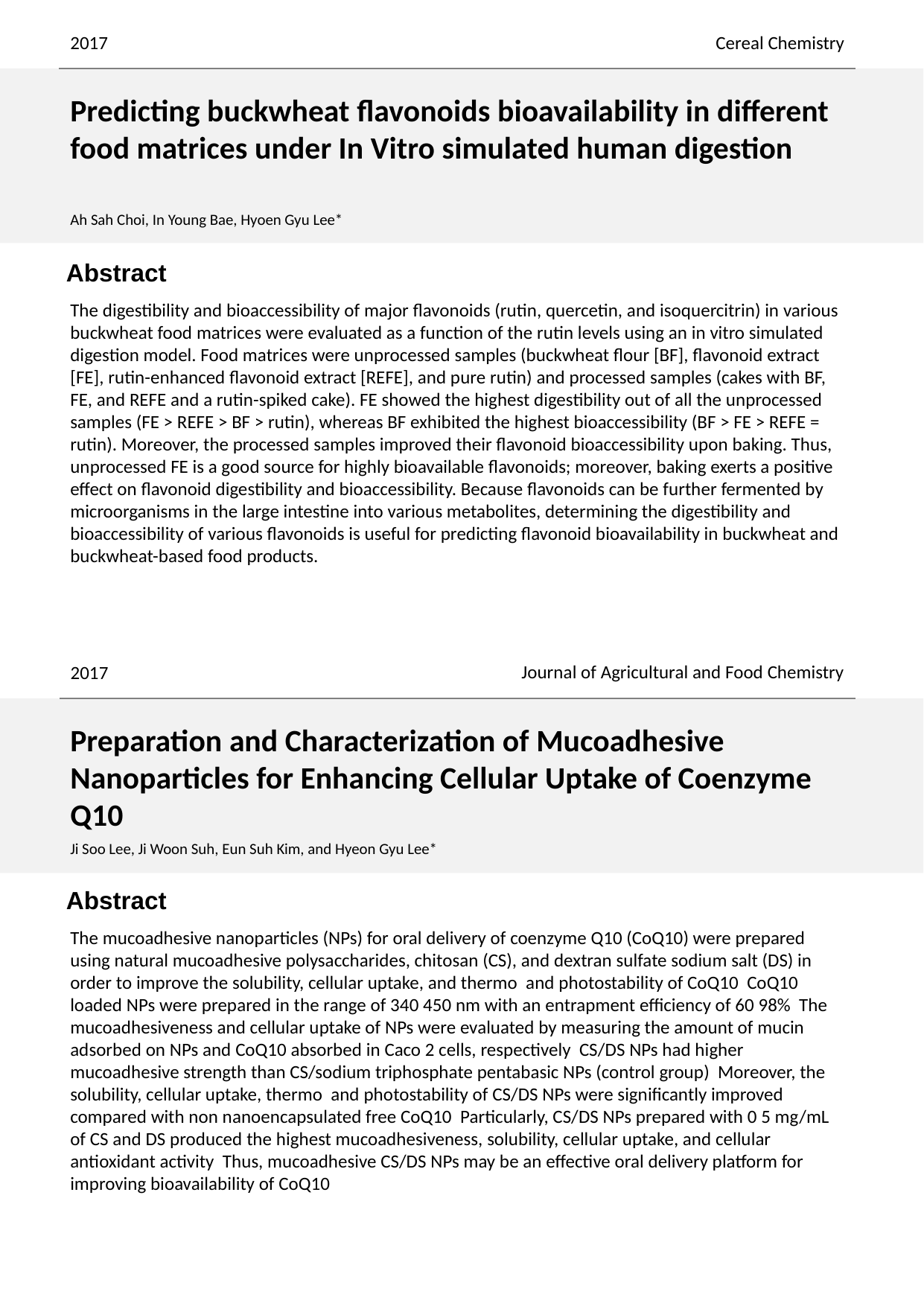

2017
Cereal Chemistry
Predicting buckwheat flavonoids bioavailability in different food matrices under In Vitro simulated human digestion
Ah Sah Choi, In Young Bae, Hyoen Gyu Lee*
The digestibility and bioaccessibility of major flavonoids (rutin, quercetin, and isoquercitrin) in various buckwheat food matrices were evaluated as a function of the rutin levels using an in vitro simulated digestion model. Food matrices were unprocessed samples (buckwheat flour [BF], flavonoid extract [FE], rutin-enhanced flavonoid extract [REFE], and pure rutin) and processed samples (cakes with BF, FE, and REFE and a rutin-spiked cake). FE showed the highest digestibility out of all the unprocessed samples (FE > REFE > BF > rutin), whereas BF exhibited the highest bioaccessibility (BF > FE > REFE = rutin). Moreover, the processed samples improved their flavonoid bioaccessibility upon baking. Thus, unprocessed FE is a good source for highly bioavailable flavonoids; moreover, baking exerts a positive effect on flavonoid digestibility and bioaccessibility. Because flavonoids can be further fermented by microorganisms in the large intestine into various metabolites, determining the digestibility and bioaccessibility of various flavonoids is useful for predicting flavonoid bioavailability in buckwheat and buckwheat-based food products.
Journal of Agricultural and Food Chemistry
2017
Preparation and Characterization of Mucoadhesive Nanoparticles for Enhancing Cellular Uptake of Coenzyme Q10
Ji Soo Lee, Ji Woon Suh, Eun Suh Kim, and Hyeon Gyu Lee*
The mucoadhesive nanoparticles (NPs) for oral delivery of coenzyme Q10 (CoQ10) were prepared using natural mucoadhesive polysaccharides, chitosan (CS), and dextran sulfate sodium salt (DS) in order to improve the solubility, cellular uptake, and thermo  and photostability of CoQ10  CoQ10 loaded NPs were prepared in the range of 340 450 nm with an entrapment efficiency of 60 98%  The mucoadhesiveness and cellular uptake of NPs were evaluated by measuring the amount of mucin adsorbed on NPs and CoQ10 absorbed in Caco 2 cells, respectively  CS/DS NPs had higher mucoadhesive strength than CS/sodium triphosphate pentabasic NPs (control group)  Moreover, the solubility, cellular uptake, thermo  and photostability of CS/DS NPs were significantly improved compared with non nanoencapsulated free CoQ10  Particularly, CS/DS NPs prepared with 0 5 mg/mL of CS and DS produced the highest mucoadhesiveness, solubility, cellular uptake, and cellular antioxidant activity  Thus, mucoadhesive CS/DS NPs may be an effective oral delivery platform for improving bioavailability of CoQ10